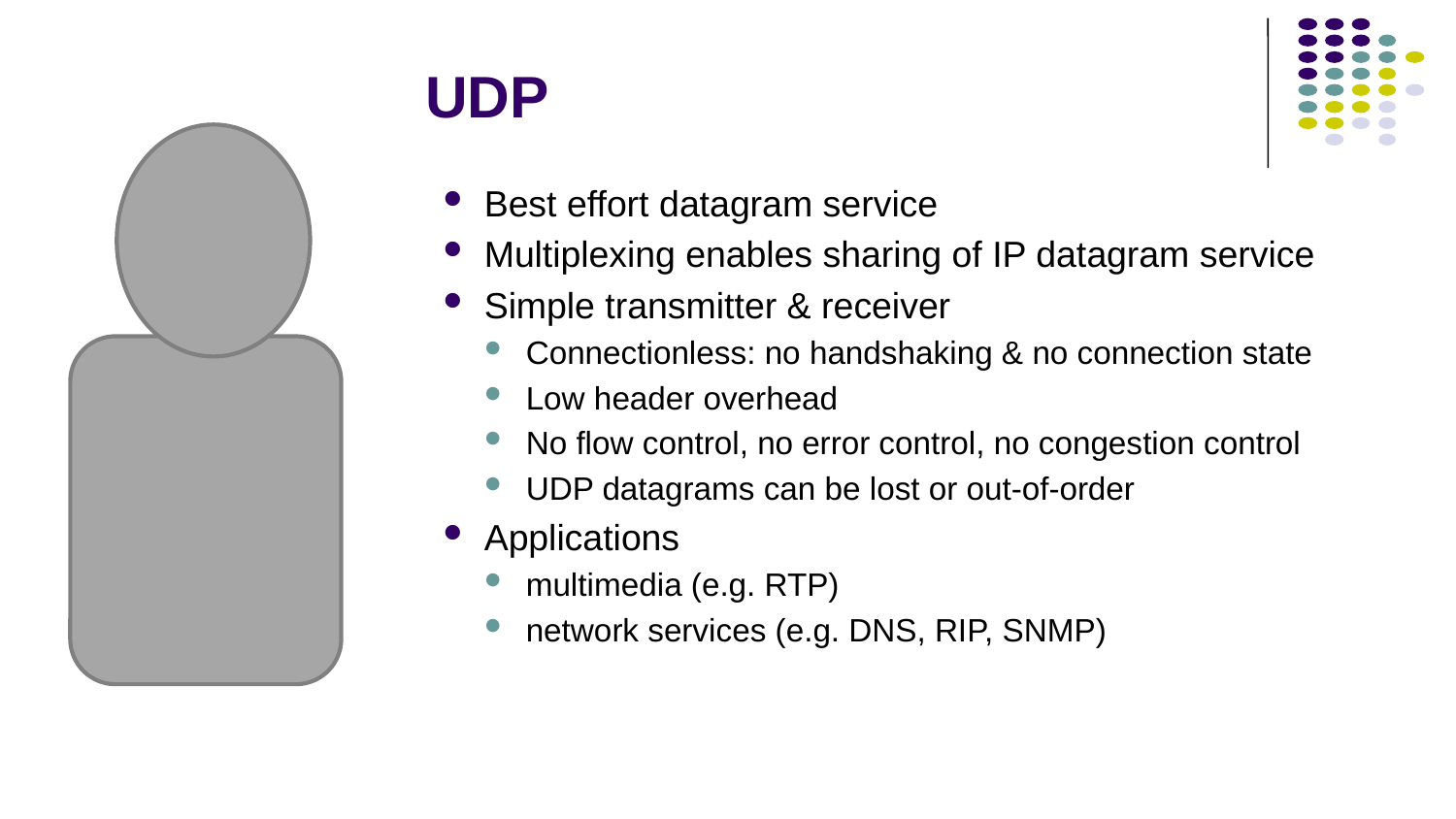

# UDP

Best effort datagram service
Multiplexing enables sharing of IP datagram service
Simple transmitter & receiver
Connectionless: no handshaking & no connection state
Low header overhead
No flow control, no error control, no congestion control
UDP datagrams can be lost or out-of-order
Applications
multimedia (e.g. RTP)
network services (e.g. DNS, RIP, SNMP)